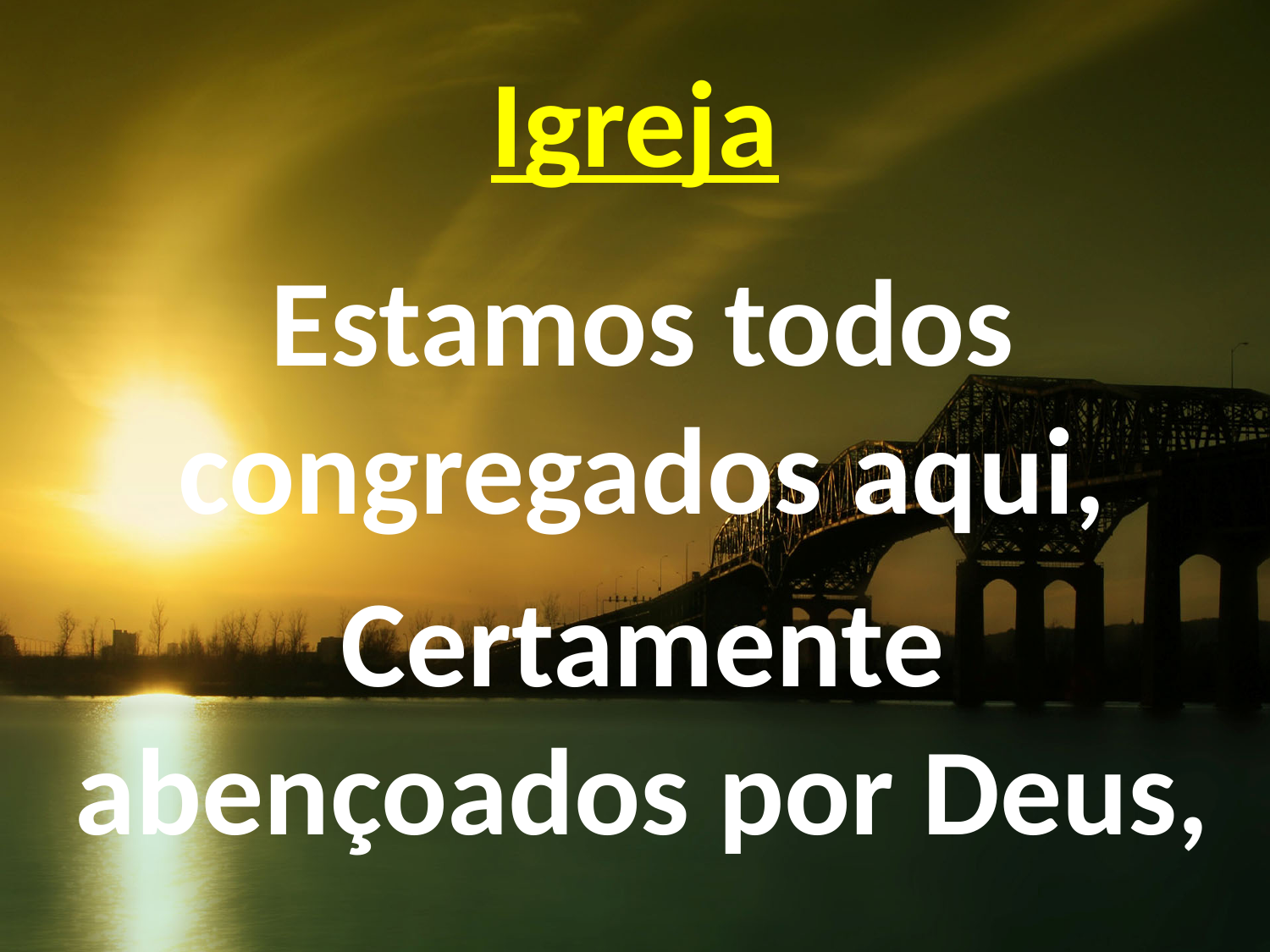

# Igreja
Estamos todos congregados aqui,
Certamente abençoados por Deus,